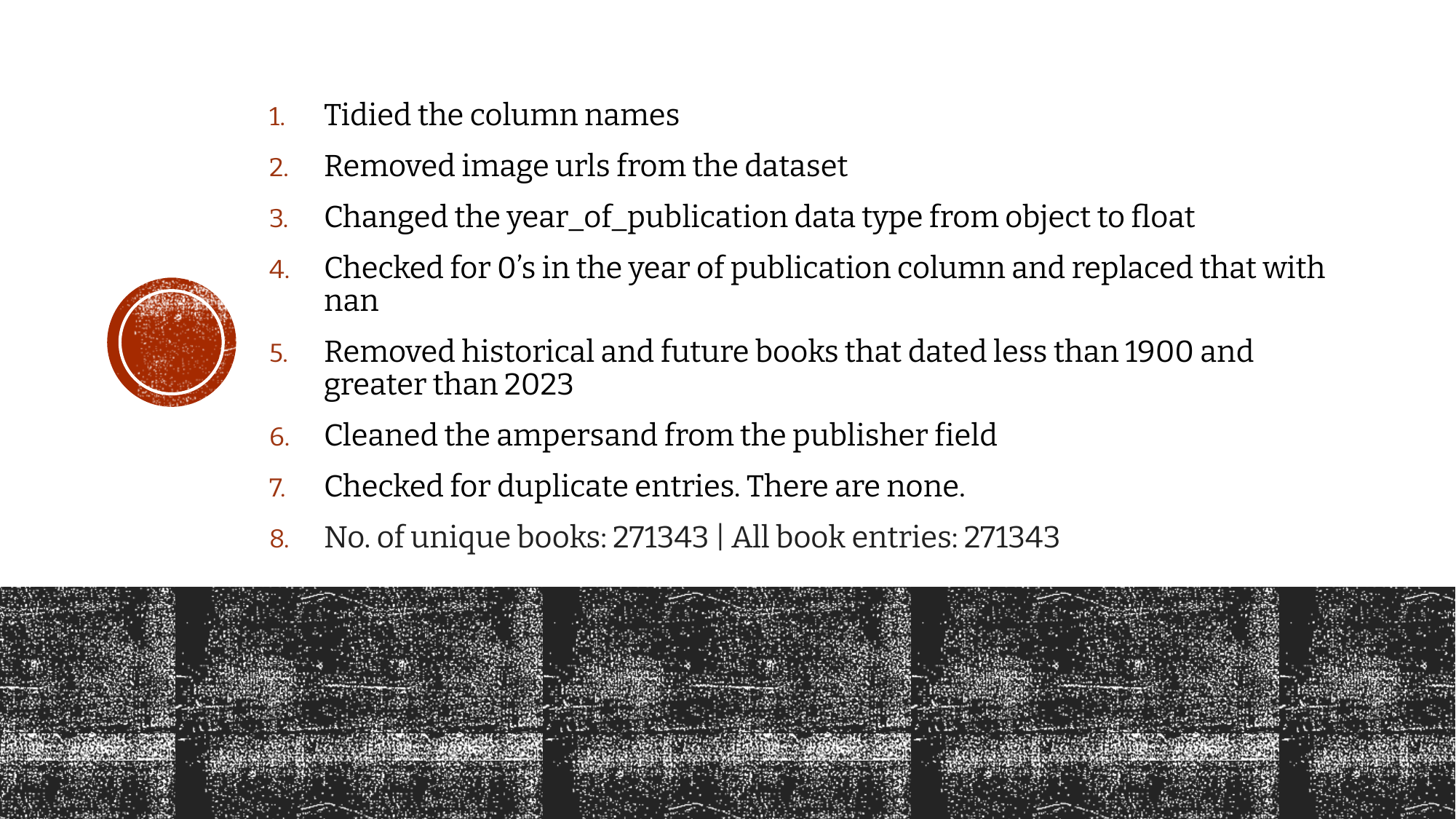

Tidied the column names
Removed image urls from the dataset
Changed the year_of_publication data type from object to float
Checked for 0’s in the year of publication column and replaced that with nan
Removed historical and future books that dated less than 1900 and greater than 2023
Cleaned the ampersand from the publisher field
Checked for duplicate entries. There are none.
No. of unique books: 271343 | All book entries: 271343